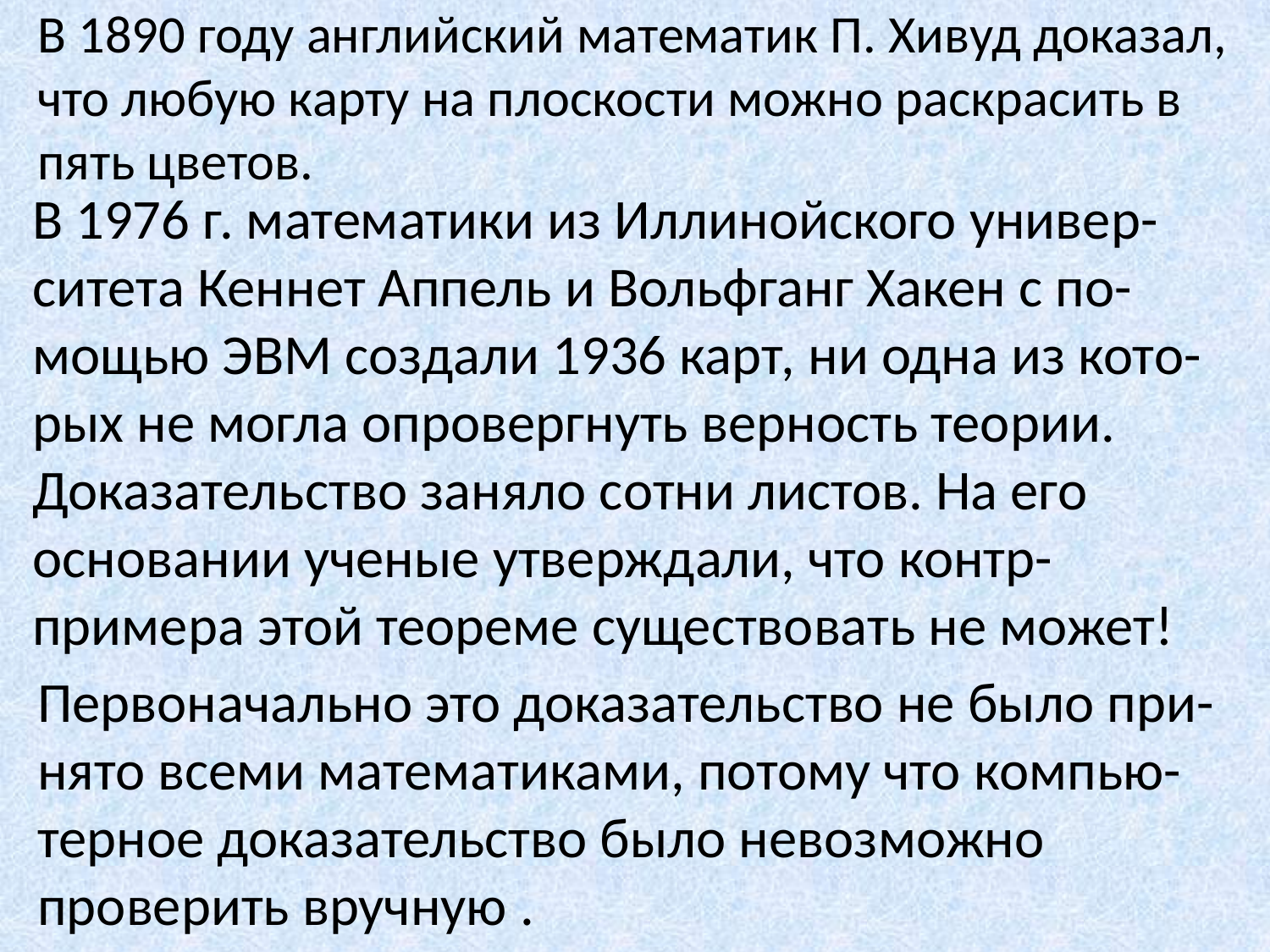

В 1890 году английский математик П. Хивуд доказал, что любую карту на плоскости можно раскрасить в пять цветов.
В 1976 г. математики из Иллинойского универ-ситета Кеннет Аппель и Вольфганг Хакен с по-мощью ЭВМ создали 1936 карт, ни одна из кото-рых не могла опровергнуть верность теории. Доказательство заняло сотни листов. На его основании ученые утверждали, что контр-примера этой теореме существовать не может!
Первоначально это доказательство не было при-нято всеми математиками, потому что компью-терное доказательство было невозможно проверить вручную .